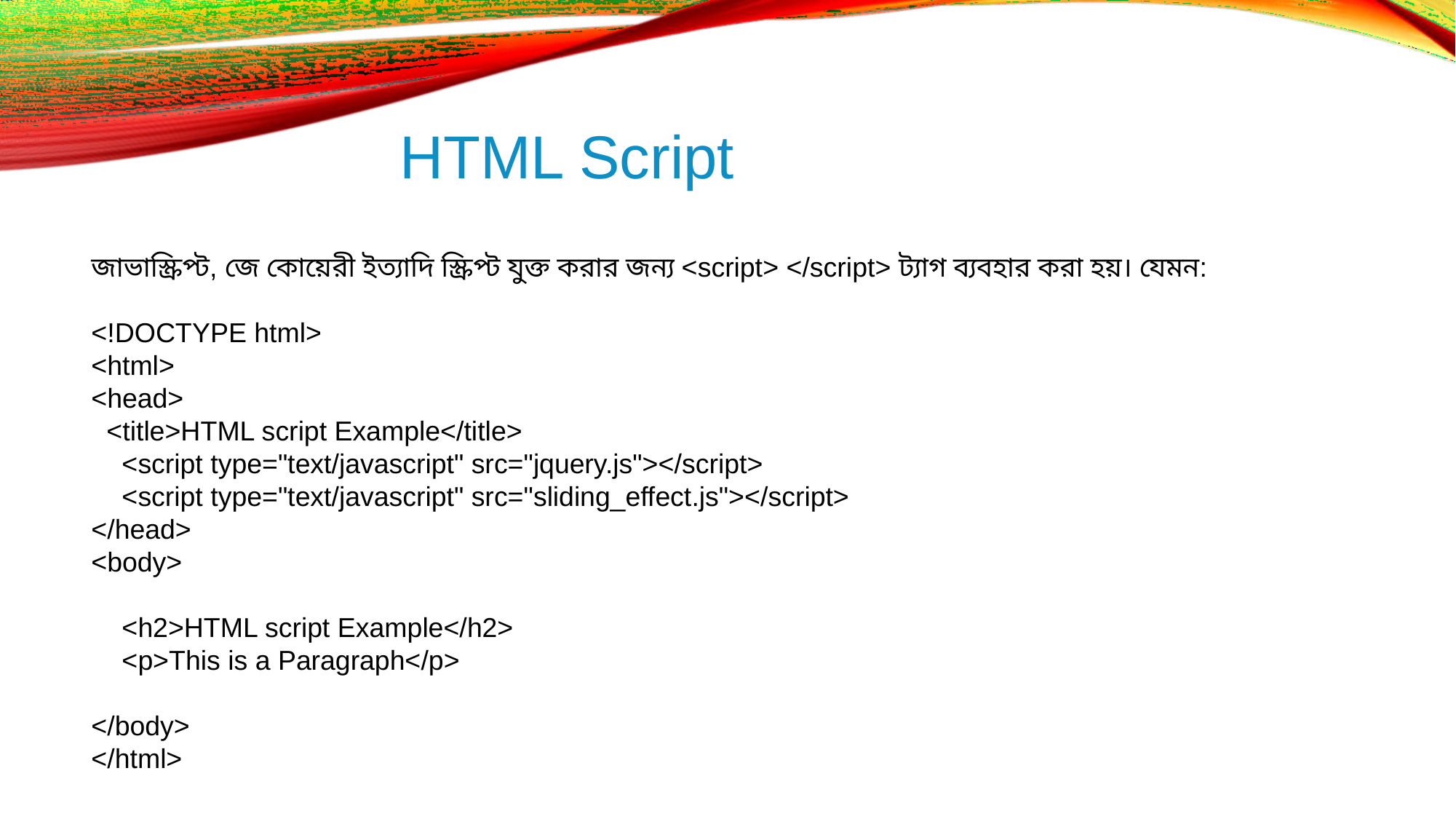

# HTML Script
জাভাস্ক্রিপ্ট, জে কোয়েরী ইত্যাদি স্ক্রিপ্ট যুক্ত করার জন্য <script> </script> ট্যাগ ব্যবহার করা হয়। যেমন:

<!DOCTYPE html>
<html>
<head>
  <title>HTML script Example</title>
    <script type="text/javascript" src="jquery.js"></script>
    <script type="text/javascript" src="sliding_effect.js"></script>
</head>
<body>

    <h2>HTML script Example</h2>
    <p>This is a Paragraph</p>

</body>
</html>